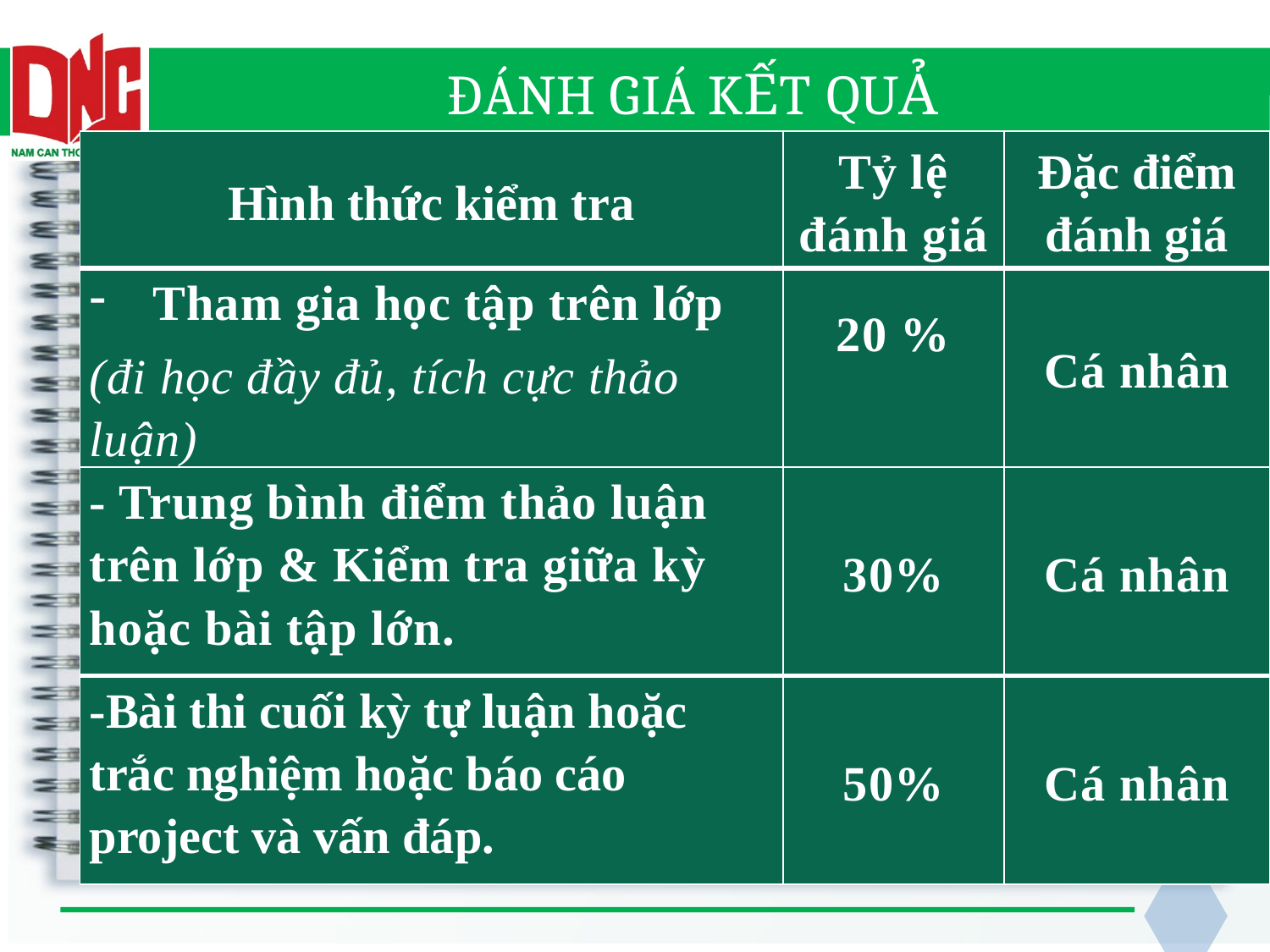

# ĐÁNH GIÁ KẾT QUẢ
| Hình thức kiểm tra | Tỷ lệ đánh giá | Đặc điểm đánh giá |
| --- | --- | --- |
| Tham gia học tập trên lớp (đi học đầy đủ, tích cực thảo luận) | 20 % | Cá nhân |
| - Trung bình điểm thảo luận trên lớp & Kiểm tra giữa kỳ hoặc bài tập lớn. | 30% | Cá nhân |
| -Bài thi cuối kỳ tự luận hoặc trắc nghiệm hoặc báo cáo project và vấn đáp. | 50% | Cá nhân |